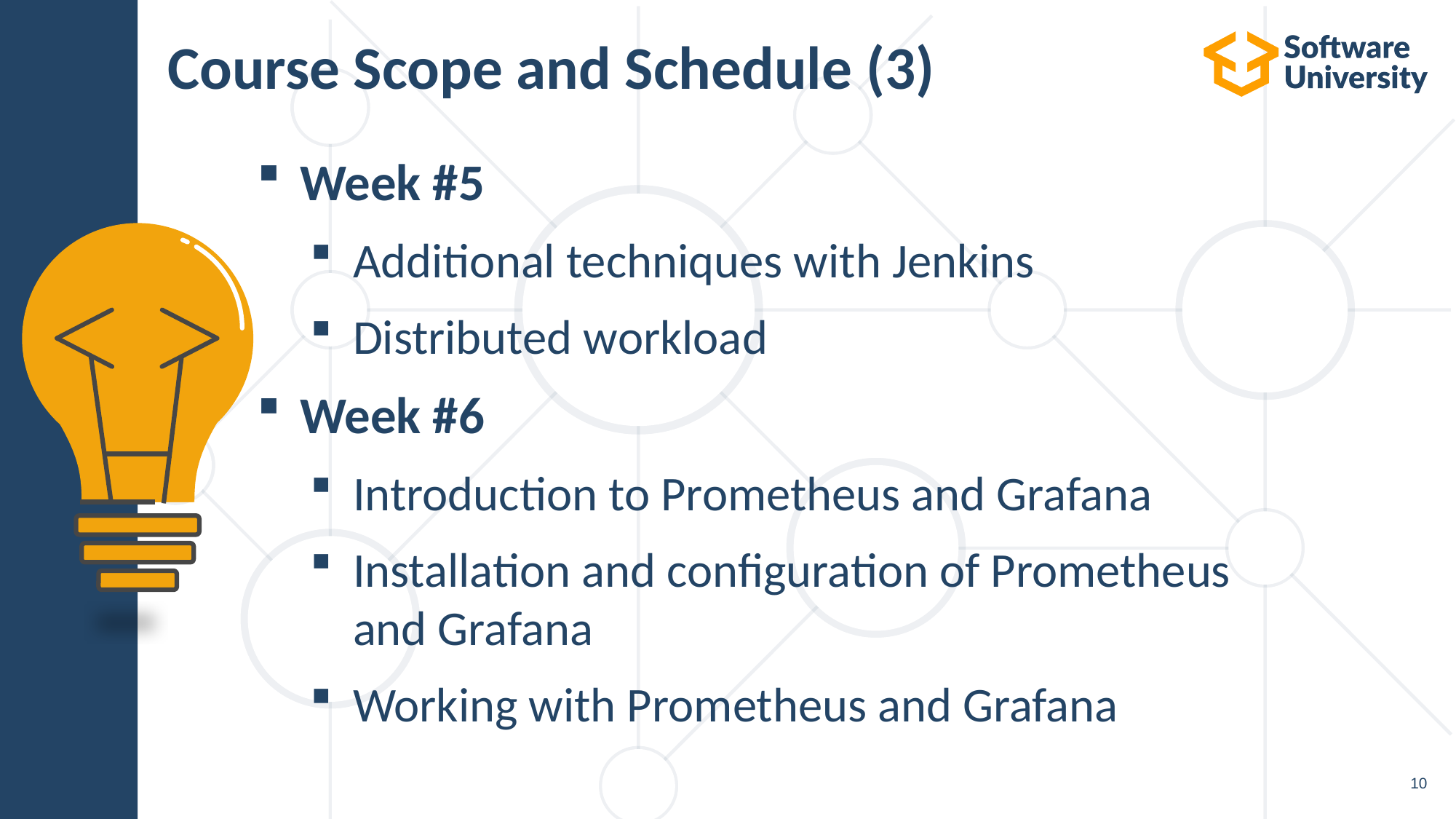

# Course Scope and Schedule (3)
Week #5
Additional techniques with Jenkins
Distributed workload
Week #6
Introduction to Prometheus and Grafana
Installation and configuration of Prometheus
and Grafana
Working with Prometheus and Grafana
10